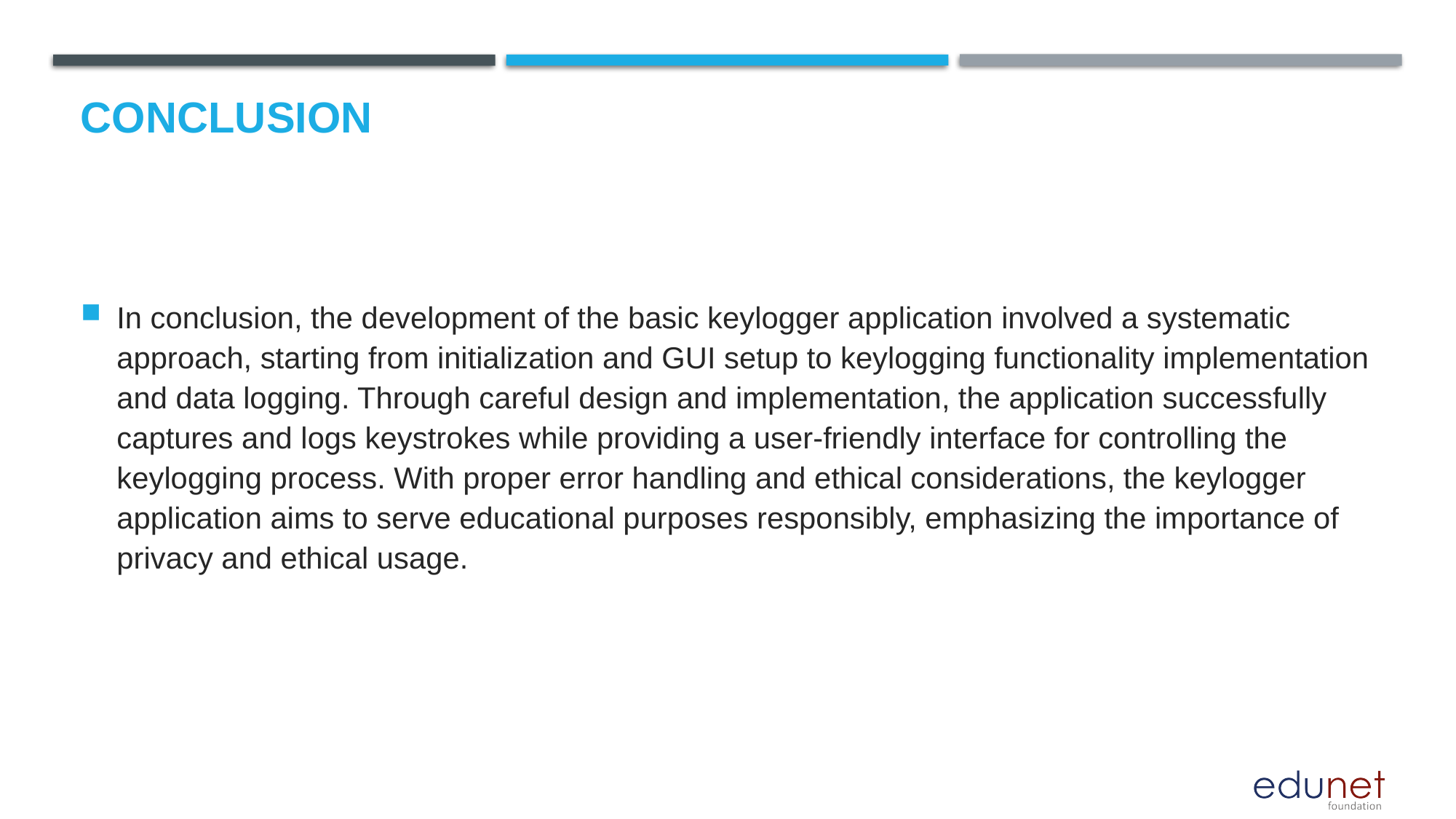

# Conclusion
In conclusion, the development of the basic keylogger application involved a systematic approach, starting from initialization and GUI setup to keylogging functionality implementation and data logging. Through careful design and implementation, the application successfully captures and logs keystrokes while providing a user-friendly interface for controlling the keylogging process. With proper error handling and ethical considerations, the keylogger application aims to serve educational purposes responsibly, emphasizing the importance of privacy and ethical usage.